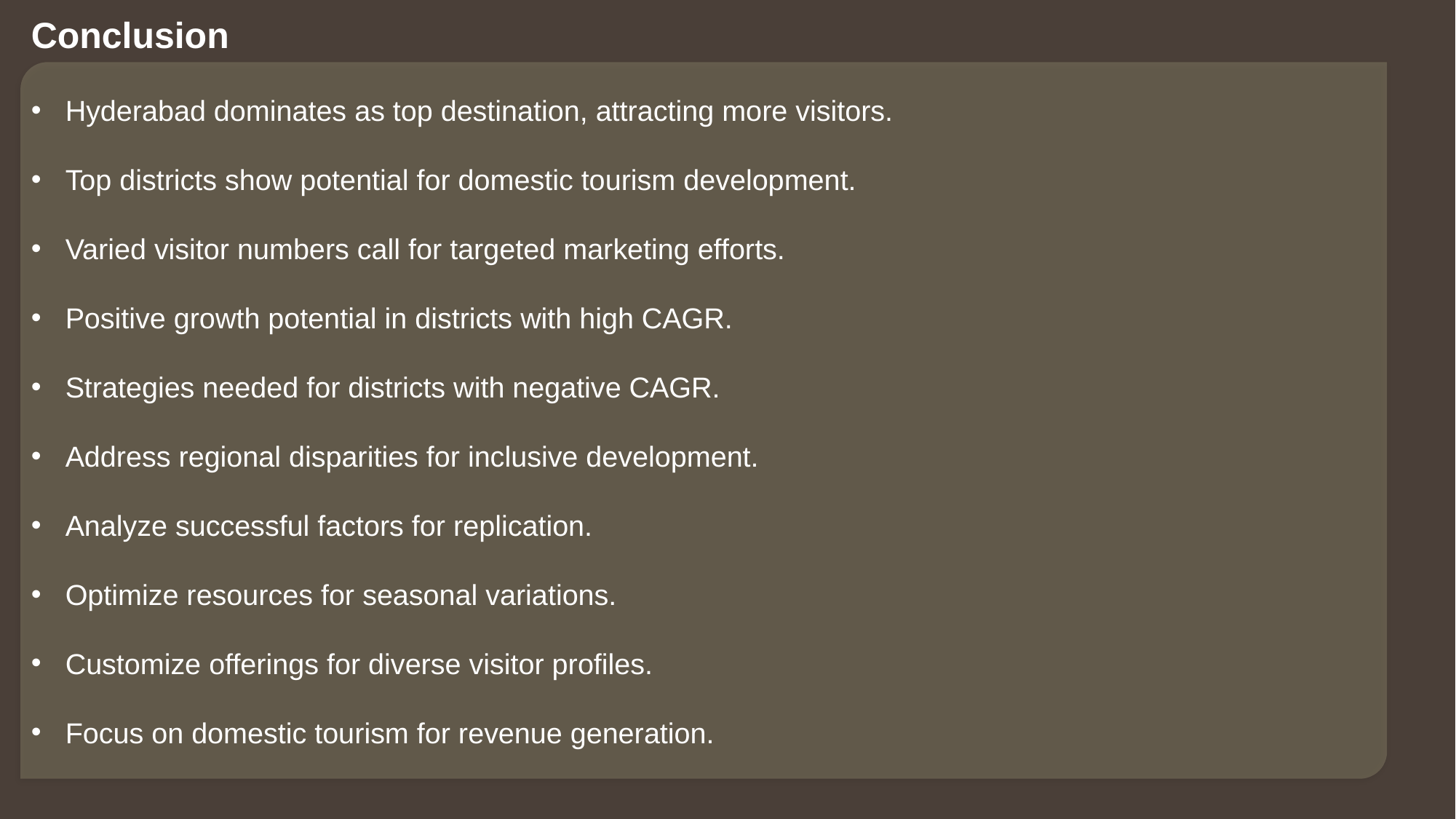

Conclusion

Hyderabad dominates as top destination, attracting more visitors.
Top districts show potential for domestic tourism development.
Varied visitor numbers call for targeted marketing efforts.
Positive growth potential in districts with high CAGR.
Strategies needed for districts with negative CAGR.
Address regional disparities for inclusive development.
Analyze successful factors for replication.
Optimize resources for seasonal variations.
Customize offerings for diverse visitor profiles.
Focus on domestic tourism for revenue generation.